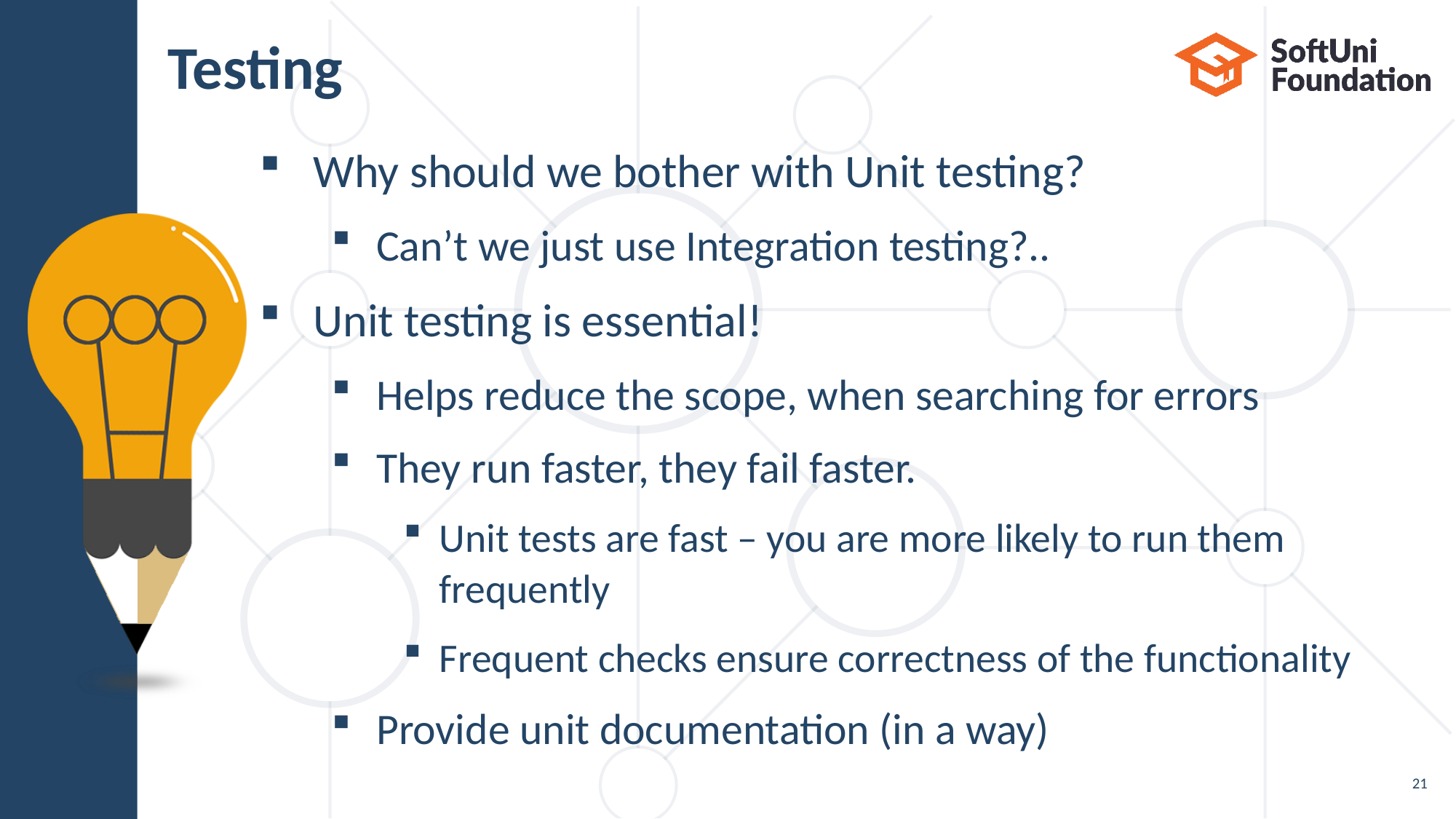

# Testing
Why should we bother with Unit testing?
Can’t we just use Integration testing?..
Unit testing is essential!
Helps reduce the scope, when searching for errors
They run faster, they fail faster.
Unit tests are fast – you are more likely to run them frequently
Frequent checks ensure correctness of the functionality
Provide unit documentation (in a way)
21